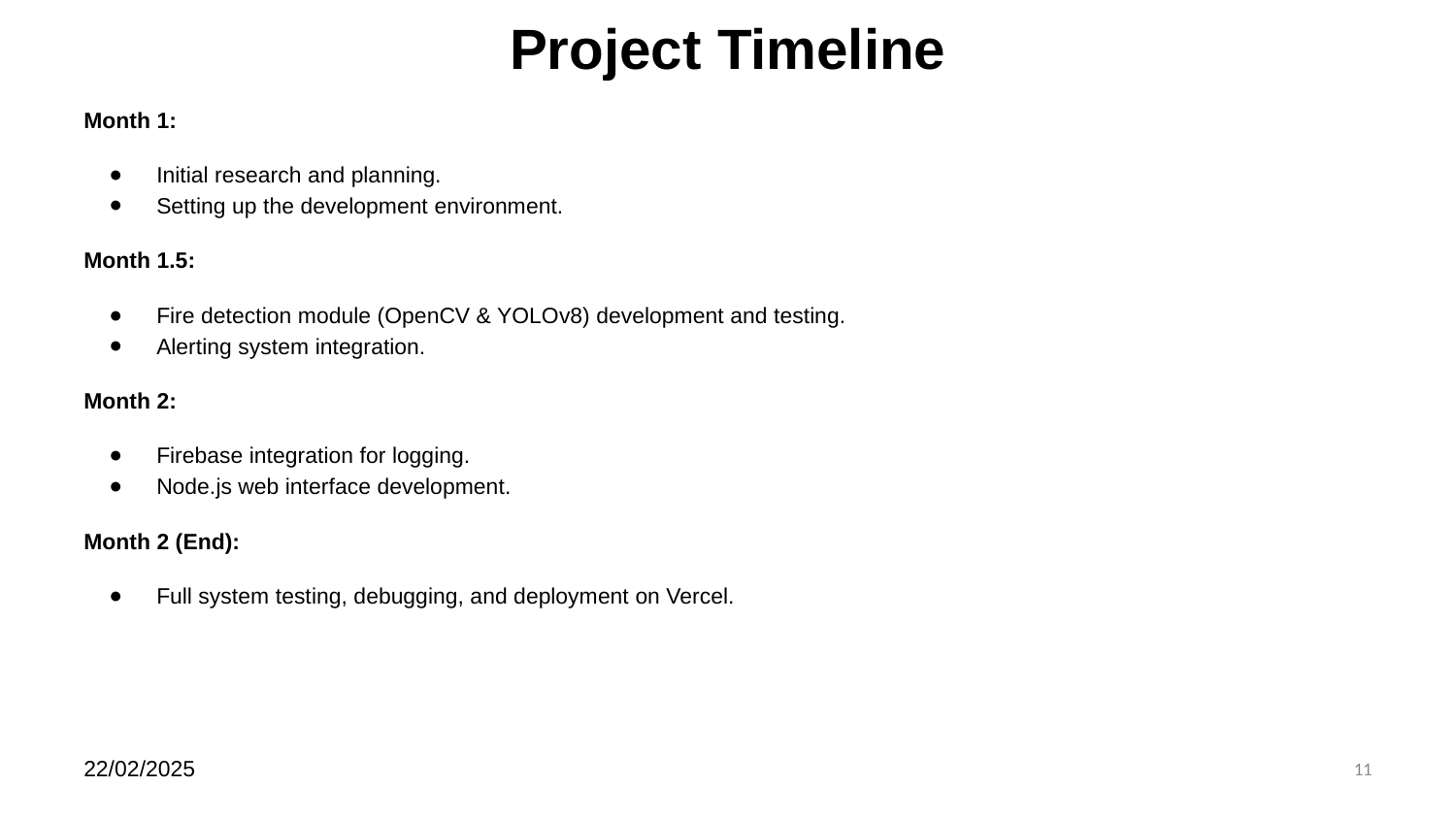

# Project Timeline
Month 1:
Initial research and planning.
Setting up the development environment.
Month 1.5:
Fire detection module (OpenCV & YOLOv8) development and testing.
Alerting system integration.
Month 2:
Firebase integration for logging.
Node.js web interface development.
Month 2 (End):
Full system testing, debugging, and deployment on Vercel.

22/02/2025
11